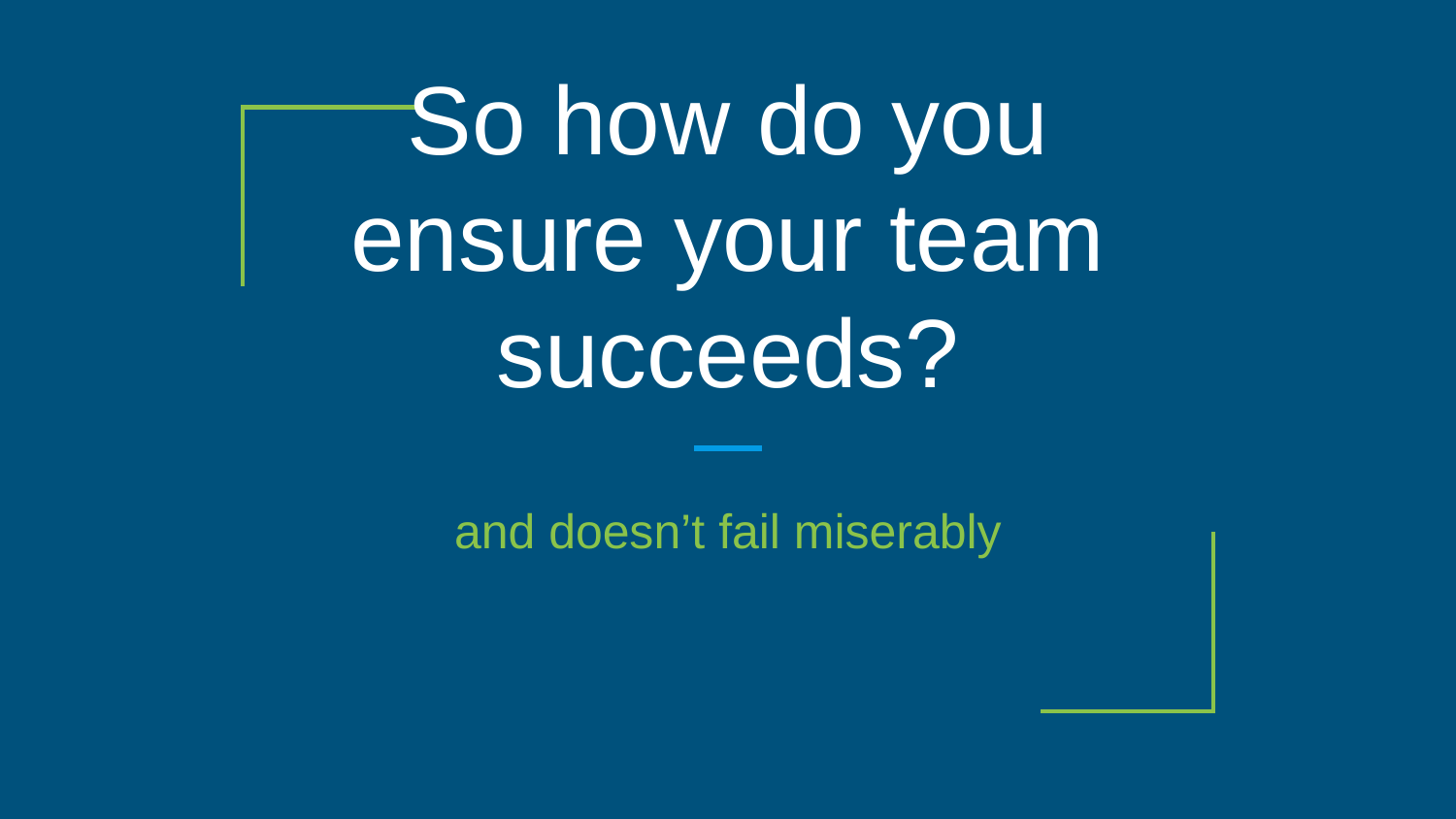

# So how do you ensure your team succeeds?
and doesn’t fail miserably